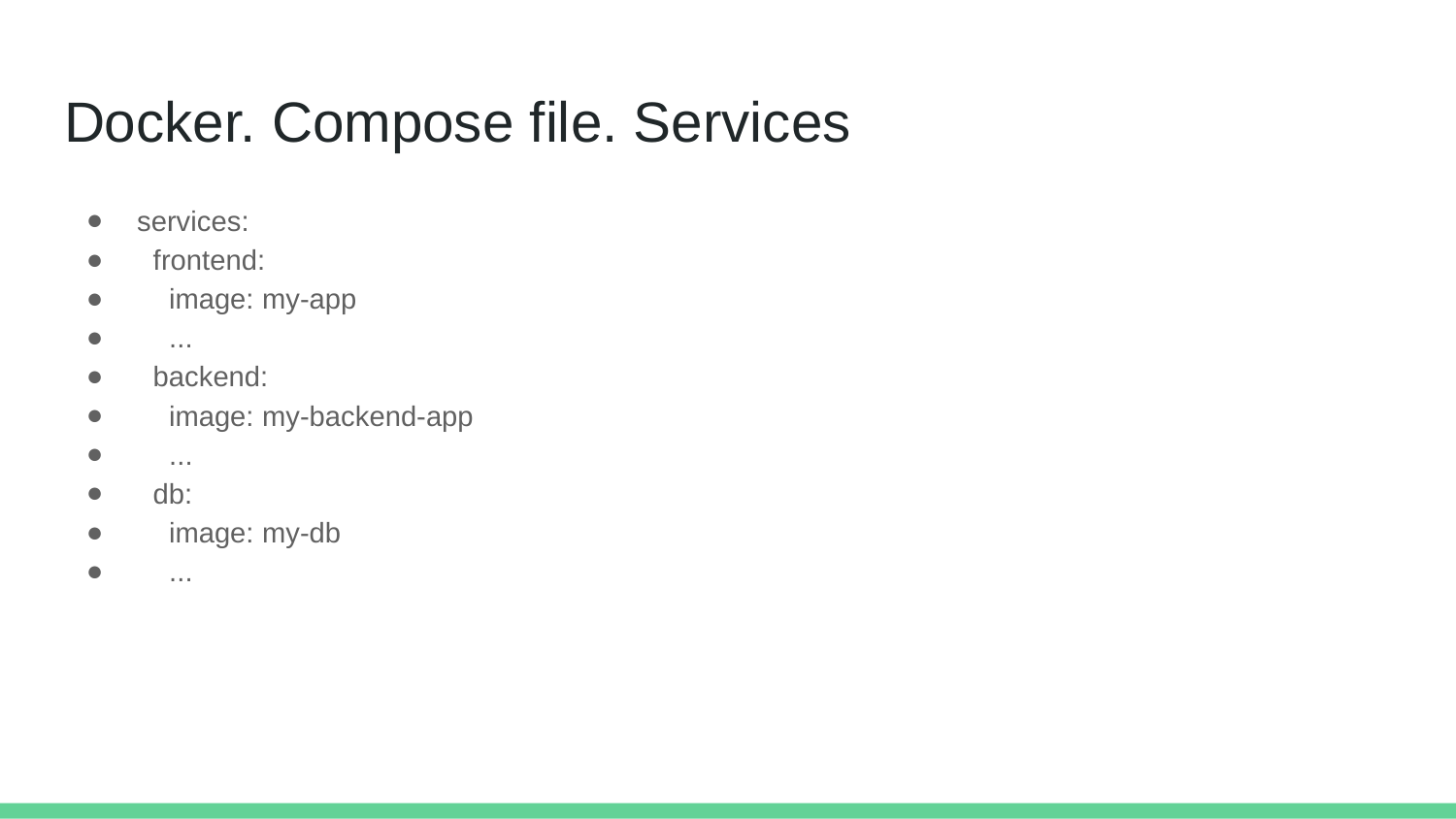

# Docker. Compose file. Services
services:
  frontend:
    image: my-app
    ...
  backend:
    image: my-backend-app
    ...
  db:
    image: my-db
    ...